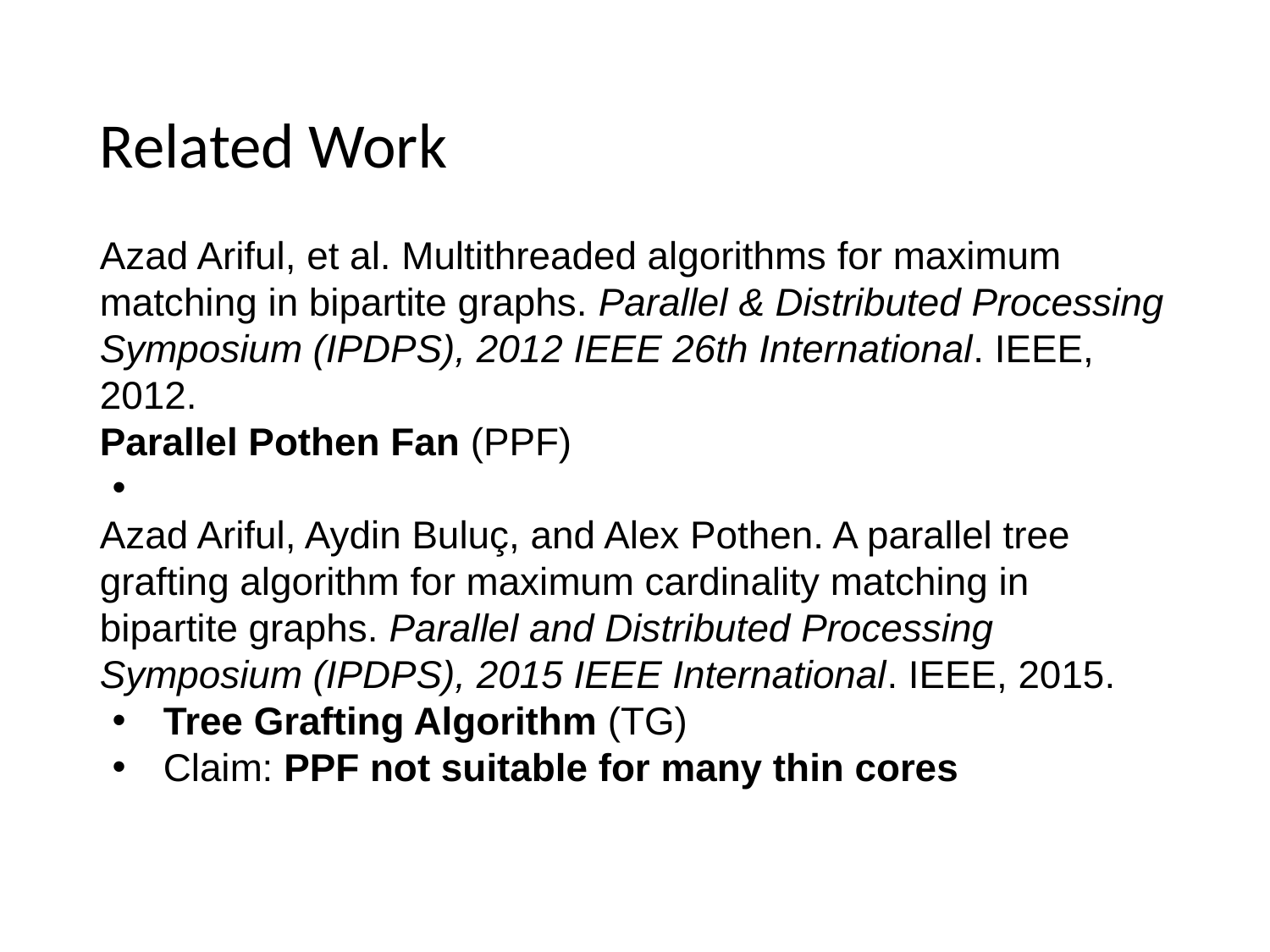

Related Work
Azad Ariful, et al. Multithreaded algorithms for maximum matching in bipartite graphs. Parallel & Distributed Processing Symposium (IPDPS), 2012 IEEE 26th International. IEEE, 2012.
Parallel Pothen Fan (PPF)

Azad Ariful, Aydin Buluç, and Alex Pothen. A parallel tree grafting algorithm for maximum cardinality matching in bipartite graphs. Parallel and Distributed Processing Symposium (IPDPS), 2015 IEEE International. IEEE, 2015.
Tree Grafting Algorithm (TG)
Claim: PPF not suitable for many thin cores